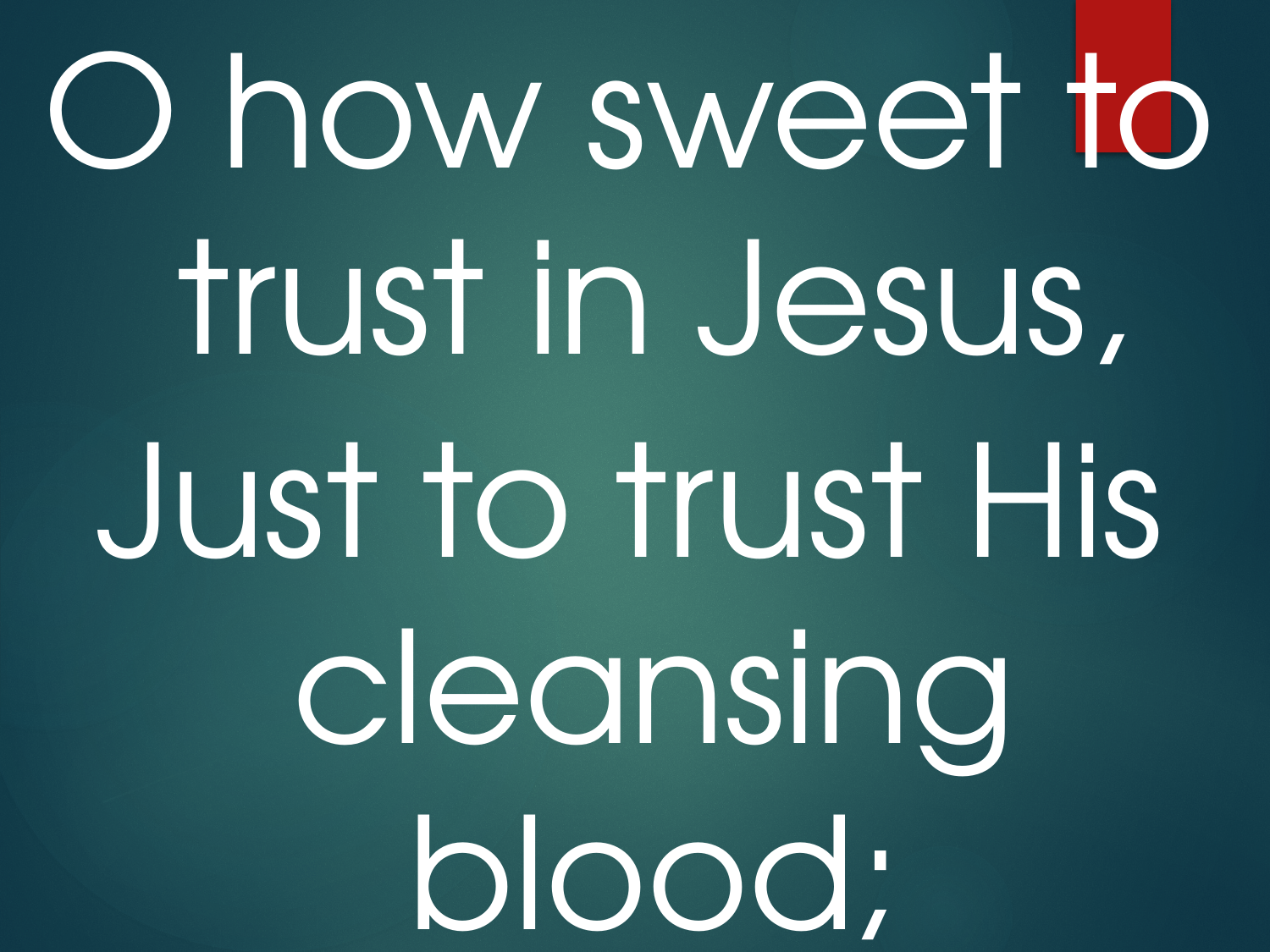

O how sweet to trust in Jesus,
Just to trust His cleansing blood;